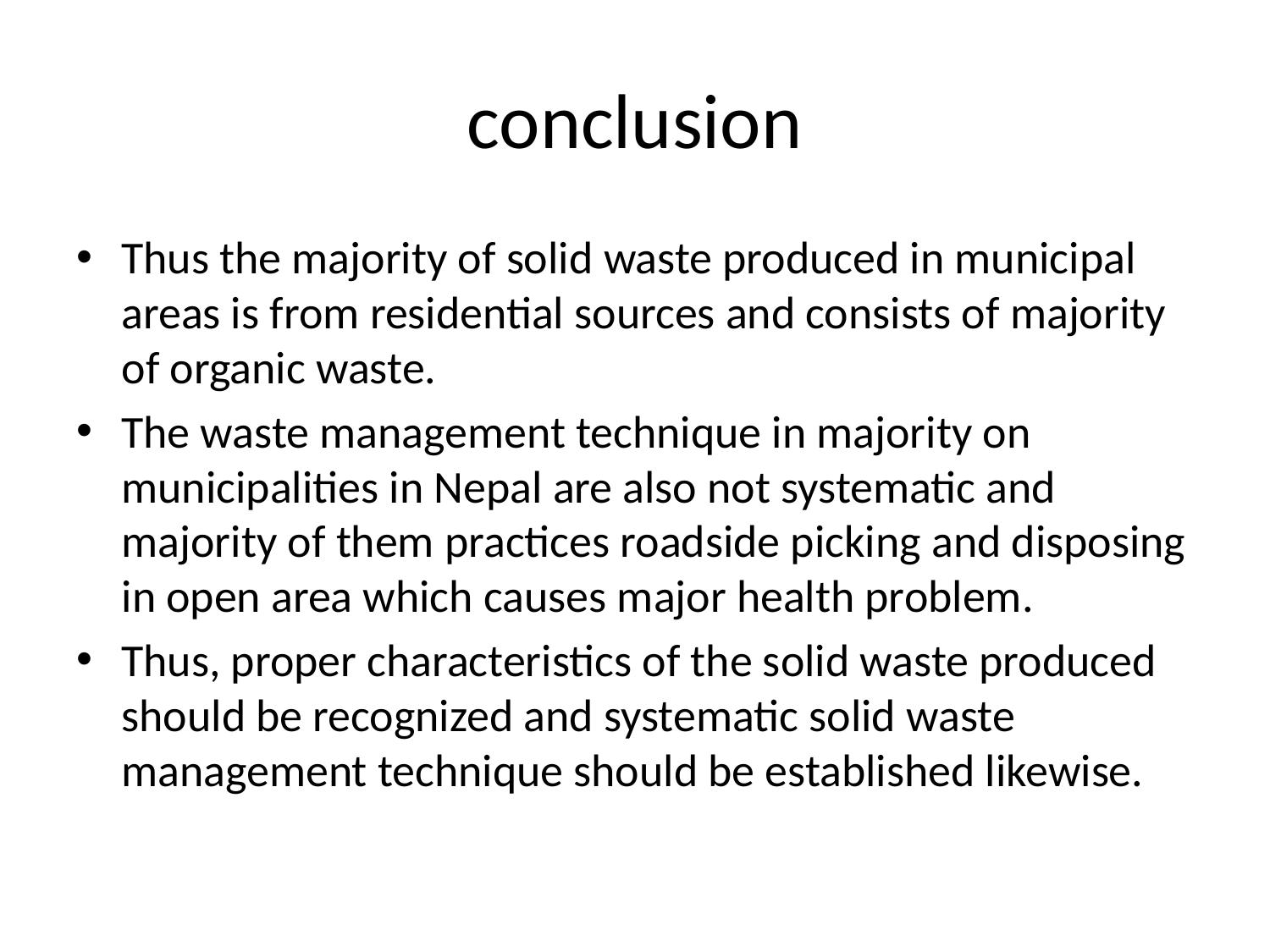

# conclusion
Thus the majority of solid waste produced in municipal areas is from residential sources and consists of majority of organic waste.
The waste management technique in majority on municipalities in Nepal are also not systematic and majority of them practices roadside picking and disposing in open area which causes major health problem.
Thus, proper characteristics of the solid waste produced should be recognized and systematic solid waste management technique should be established likewise.